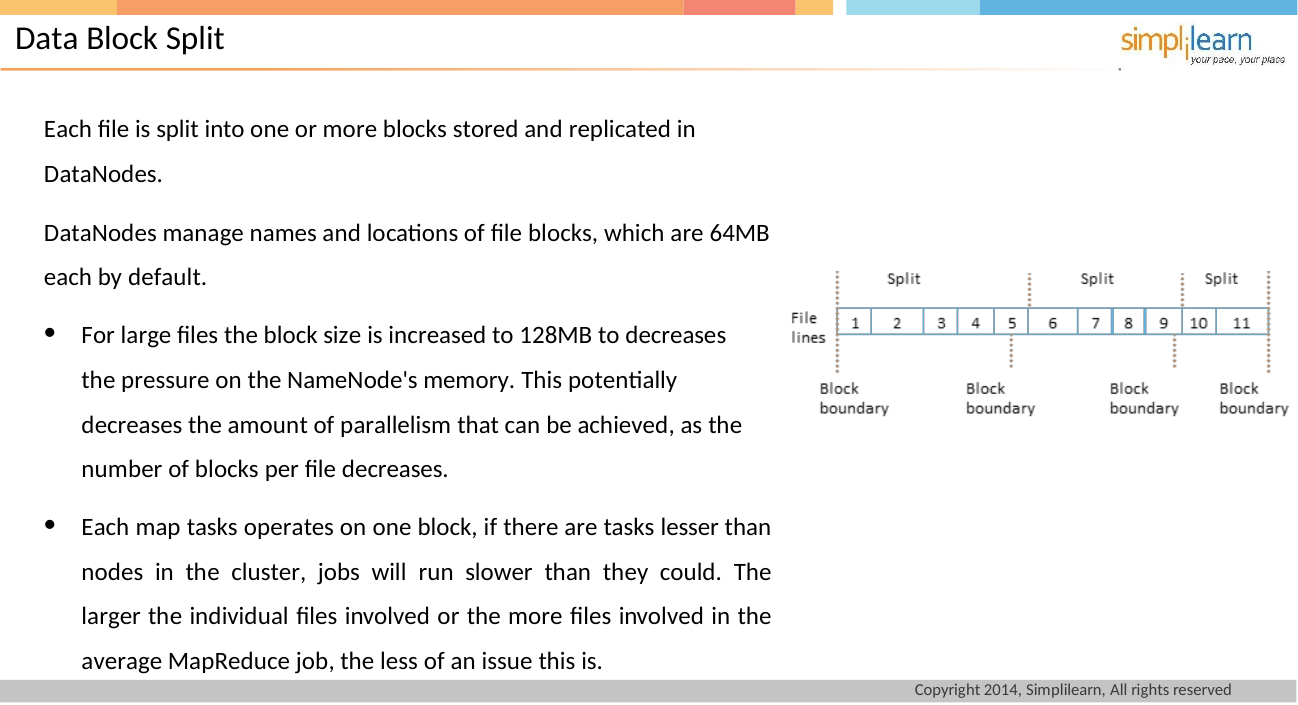

# Data Block Split

Each file is split into one or more blocks stored and replicated in
DataNodes.

DataNodes manage names and locations of file blocks, which are 64MB
each by default.
For large files the block size is increased to 128MB to decreases the pressure on the NameNode's memory. This potentially decreases the amount of parallelism that can be achieved, as the number of blocks per file decreases.
Each map tasks operates on one block, if there are tasks lesser than nodes in the cluster, jobs will run slower than they could. The larger the individual files involved or the more files involved in the average MapReduce job, the less of an issue this is.

Copyright 2014, Simplilearn, All rights reserved